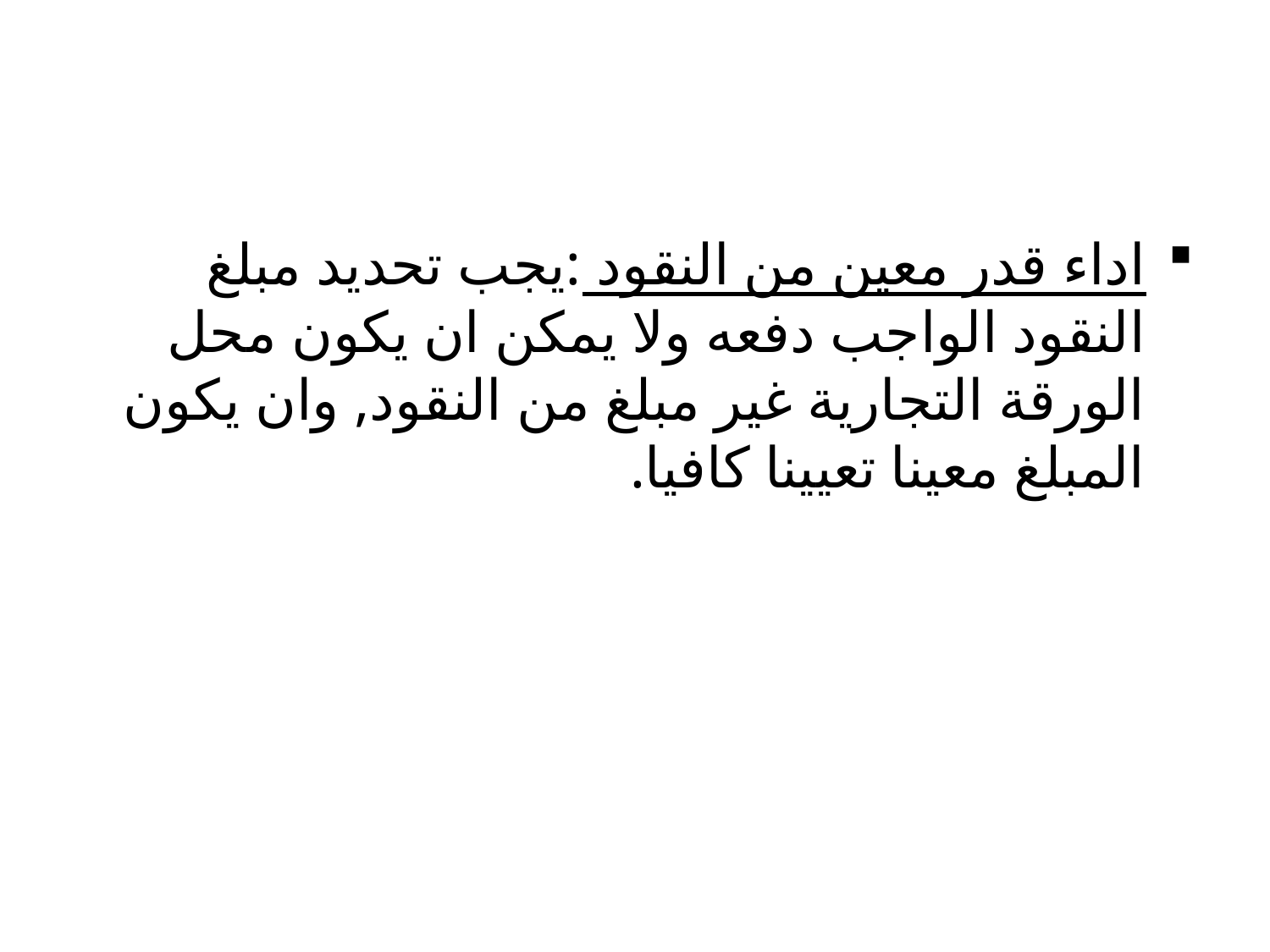

#
اداء قدر معين من النقود :يجب تحديد مبلغ النقود الواجب دفعه ولا يمكن ان يكون محل الورقة التجارية غير مبلغ من النقود, وان يكون المبلغ معينا تعيينا كافيا.